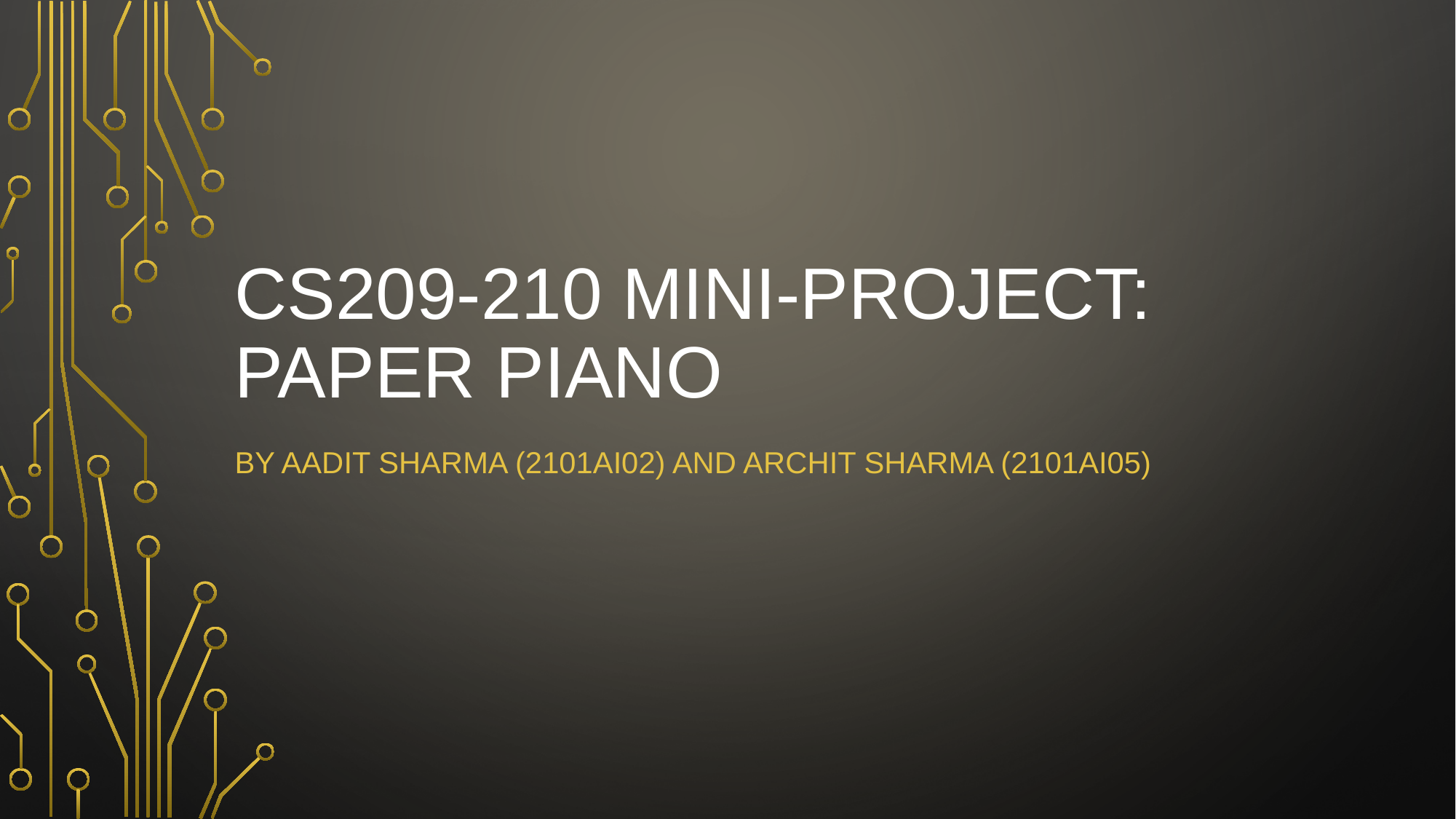

# CS209-210 Mini-Project: Paper Piano
By Aadit Sharma (2101AI02) and Archit Sharma (2101AI05)